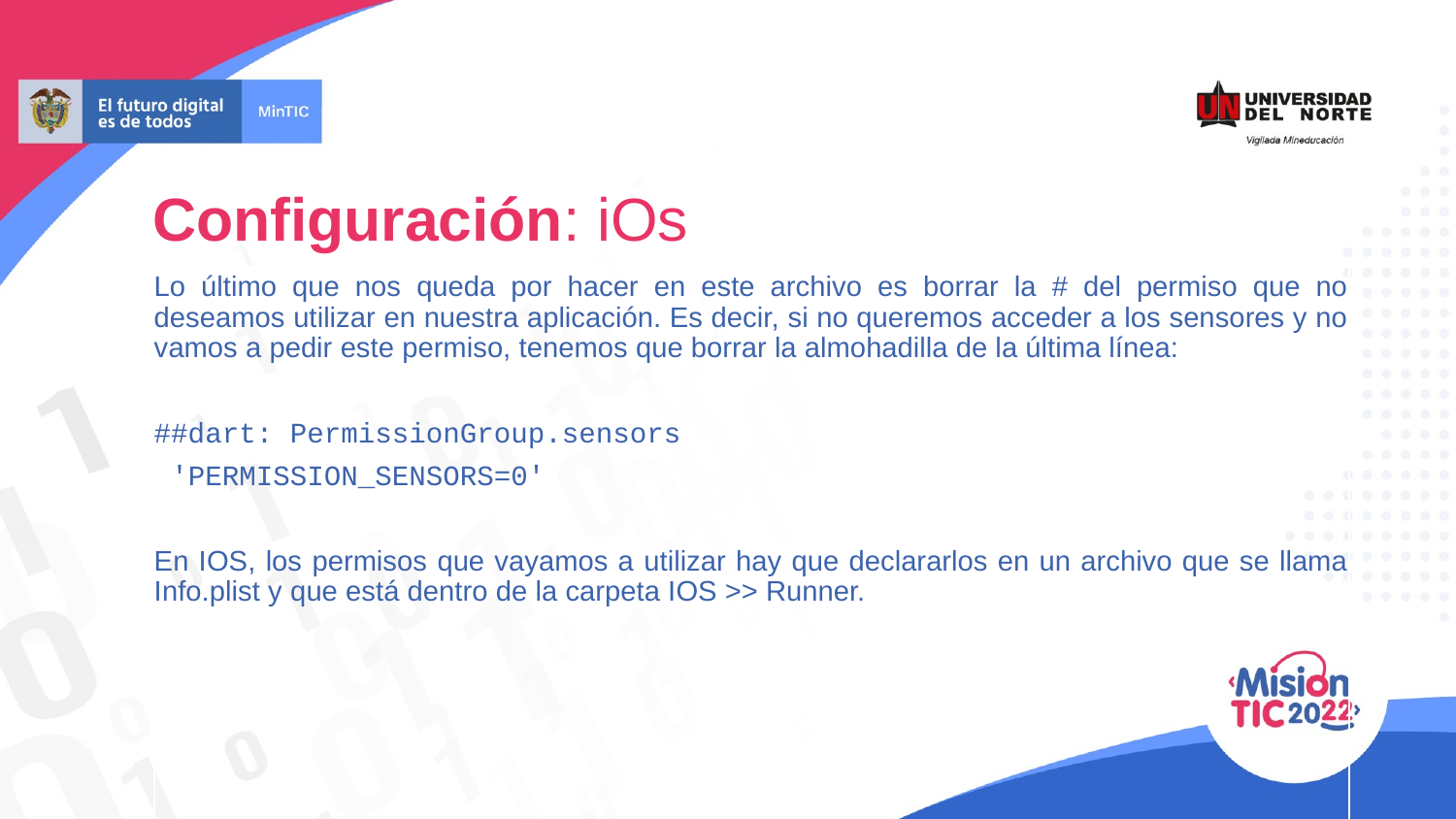

# Configuración: iOs
Lo último que nos queda por hacer en este archivo es borrar la # del permiso que no deseamos utilizar en nuestra aplicación. Es decir, si no queremos acceder a los sensores y no vamos a pedir este permiso, tenemos que borrar la almohadilla de la última línea:

##dart: PermissionGroup.sensors
 'PERMISSION_SENSORS=0'

En IOS, los permisos que vayamos a utilizar hay que declararlos en un archivo que se llama Info.plist y que está dentro de la carpeta IOS >> Runner.